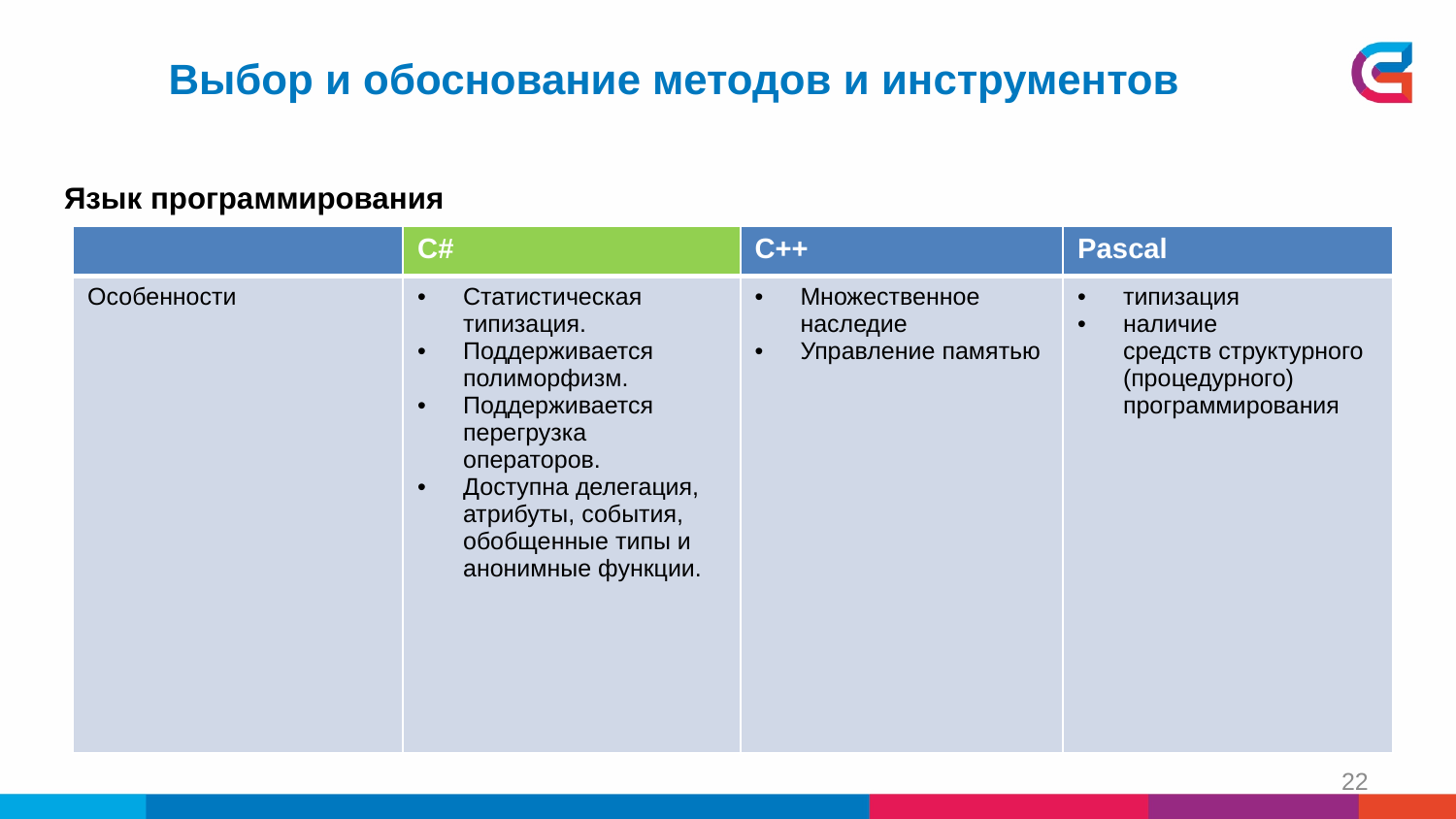

Выбор и обоснование методов и инструментов

Язык программирования

|  | C# | C++ | Pascal |
| --- | --- | --- | --- |
| Особенности | Статистическая типизация. Поддерживается полиморфизм. Поддерживается перегрузка операторов. Доступна делегация, атрибуты, события, обобщенные типы и анонимные функции. | Множественное наследие Управление памятью | типизация  наличие средств структурного (процедурного) программирования |
22